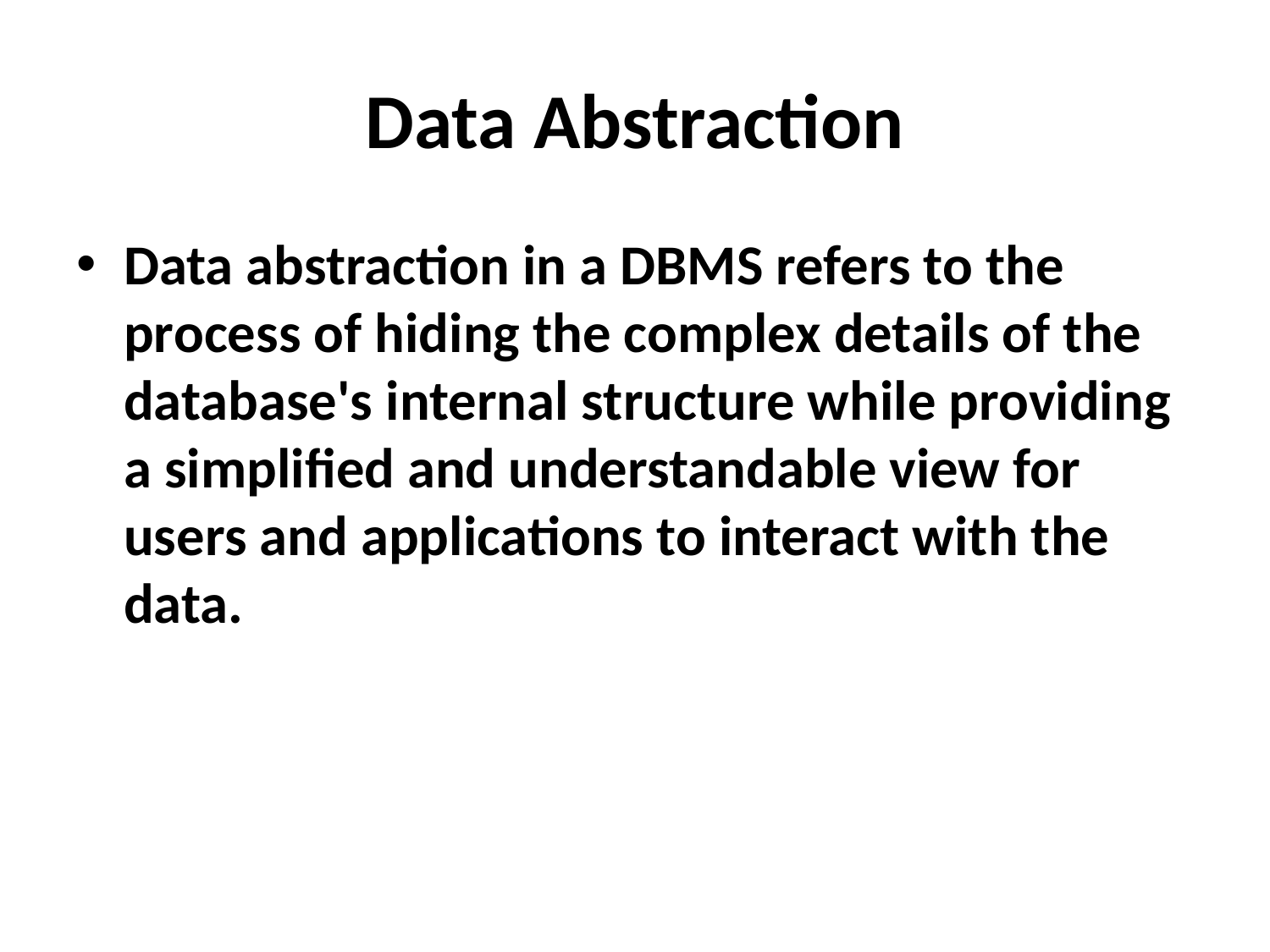

# Data Abstraction
Data abstraction in a DBMS refers to the process of hiding the complex details of the database's internal structure while providing a simplified and understandable view for users and applications to interact with the data.